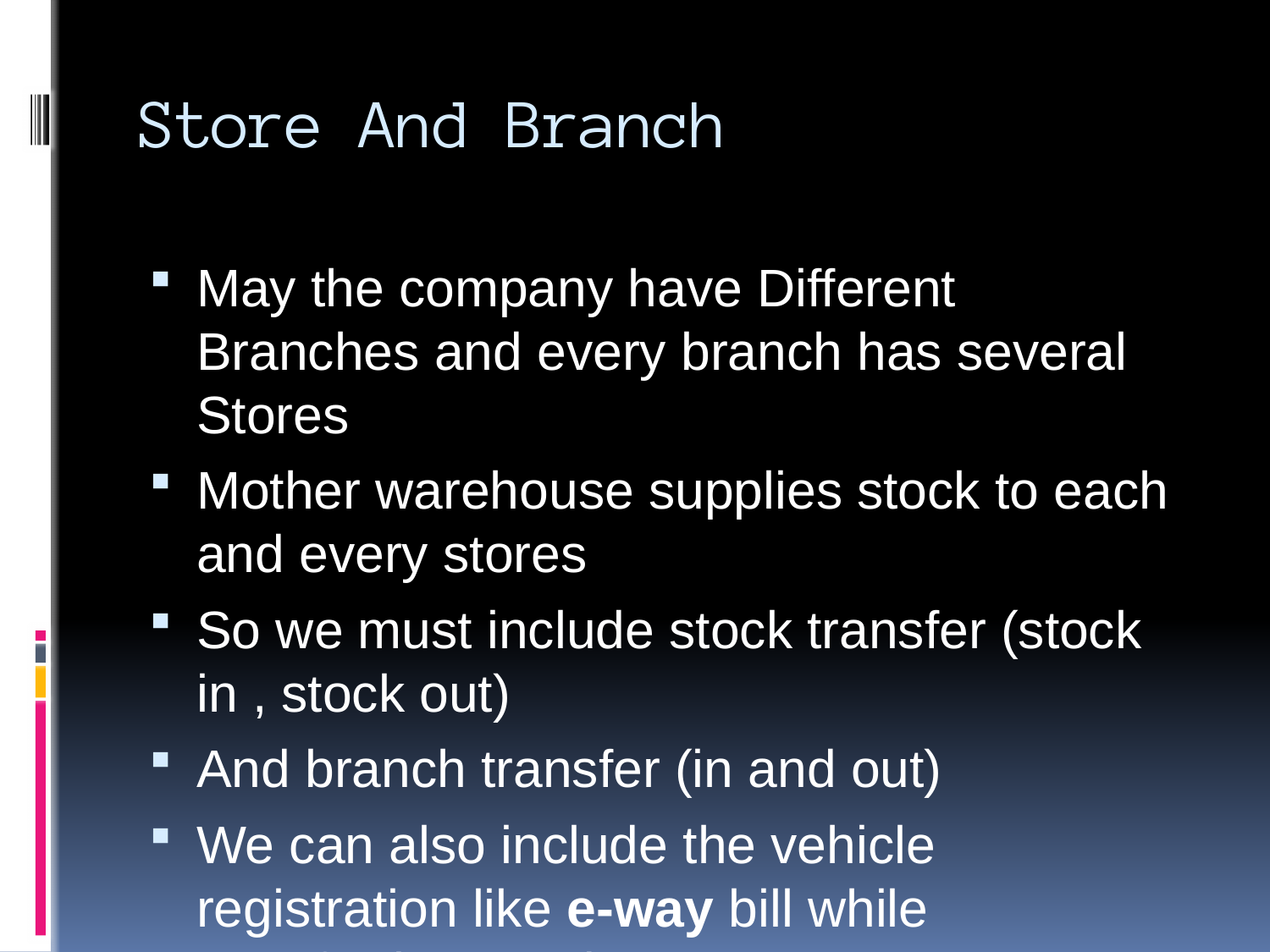

# Store And Branch
May the company have Different Branches and every branch has several Stores
Mother warehouse supplies stock to each and every stores
So we must include stock transfer (stock in , stock out)
And branch transfer (in and out)
We can also include the vehicle registration like e-way bill while transferring goods